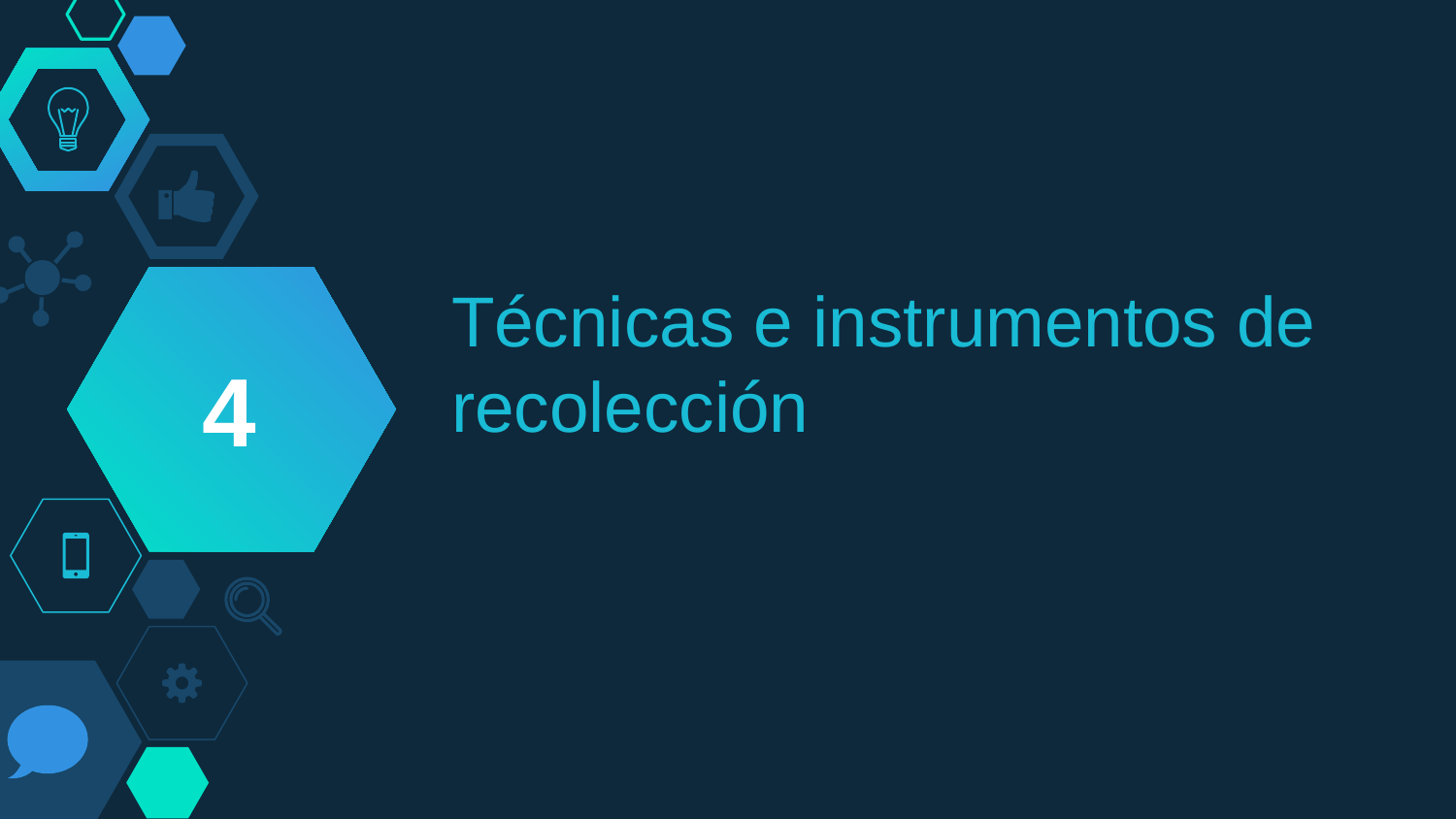

4
# Técnicas e instrumentos de recolección